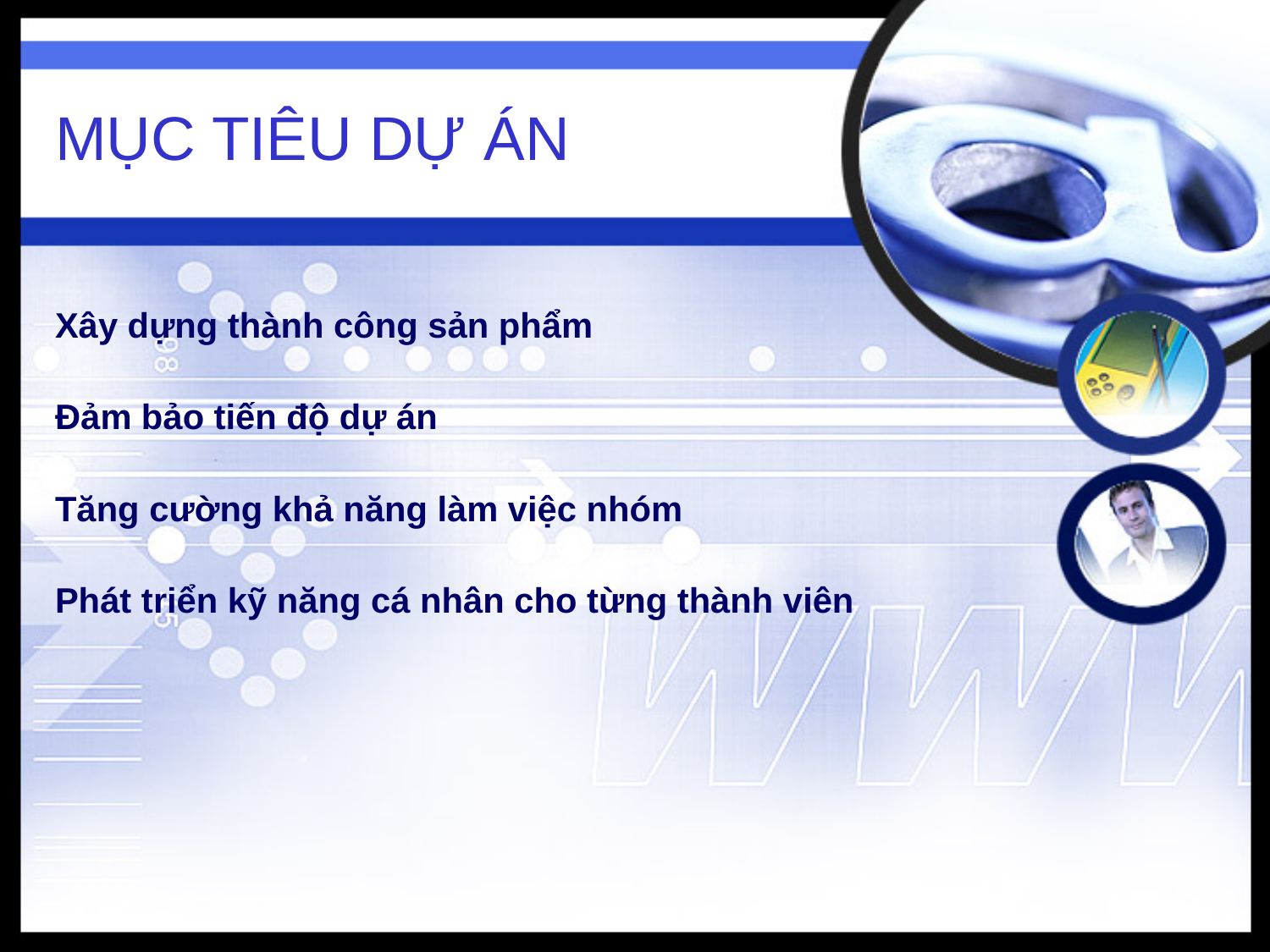

# MỤC TIÊU DỰ ÁN
Xây dựng thành công sản phẩm
Đảm bảo tiến độ dự án
Tăng cường khả năng làm việc nhóm
Phát triển kỹ năng cá nhân cho từng thành viên